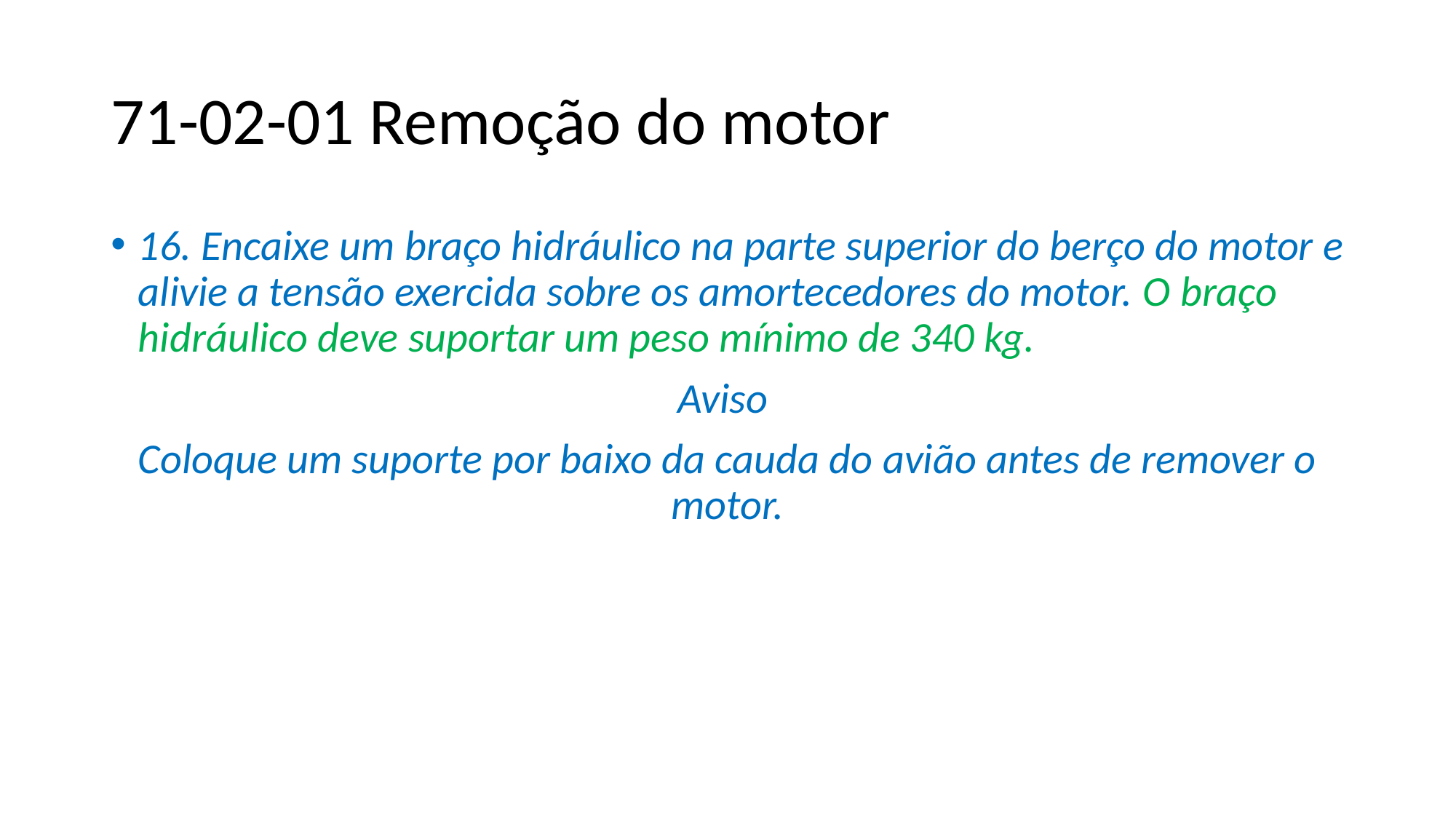

# 71-02-01 Remoção do motor
16. Encaixe um braço hidráulico na parte superior do berço do motor e alivie a tensão exercida sobre os amortecedores do motor. O braço hidráulico deve suportar um peso mínimo de 340 kg.
Aviso
Coloque um suporte por baixo da cauda do avião antes de remover o motor.